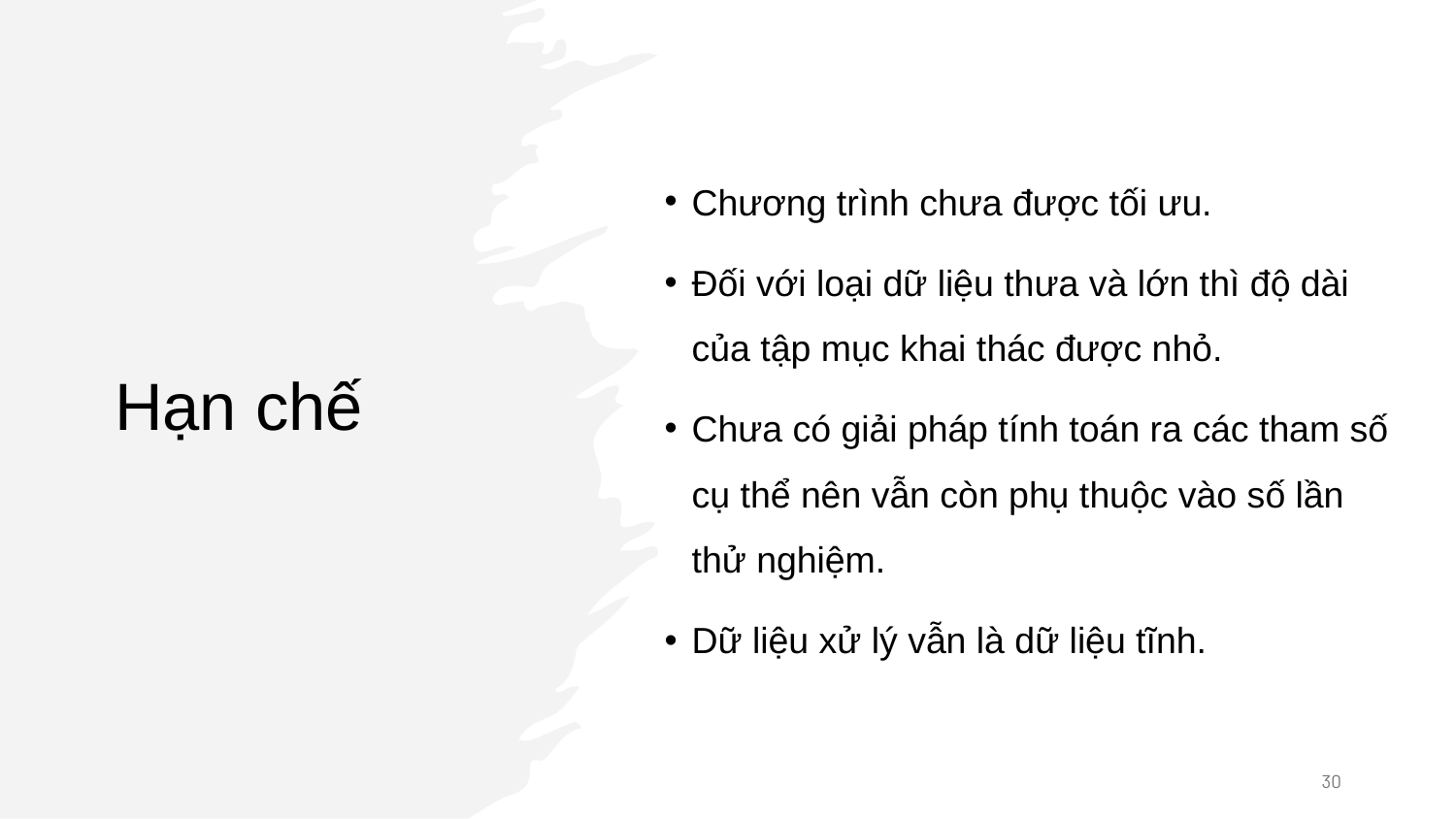

# Hạn chế
Chương trình chưa được tối ưu.
Đối với loại dữ liệu thưa và lớn thì độ dài của tập mục khai thác được nhỏ.
Chưa có giải pháp tính toán ra các tham số cụ thể nên vẫn còn phụ thuộc vào số lần thử nghiệm.
Dữ liệu xử lý vẫn là dữ liệu tĩnh.
30